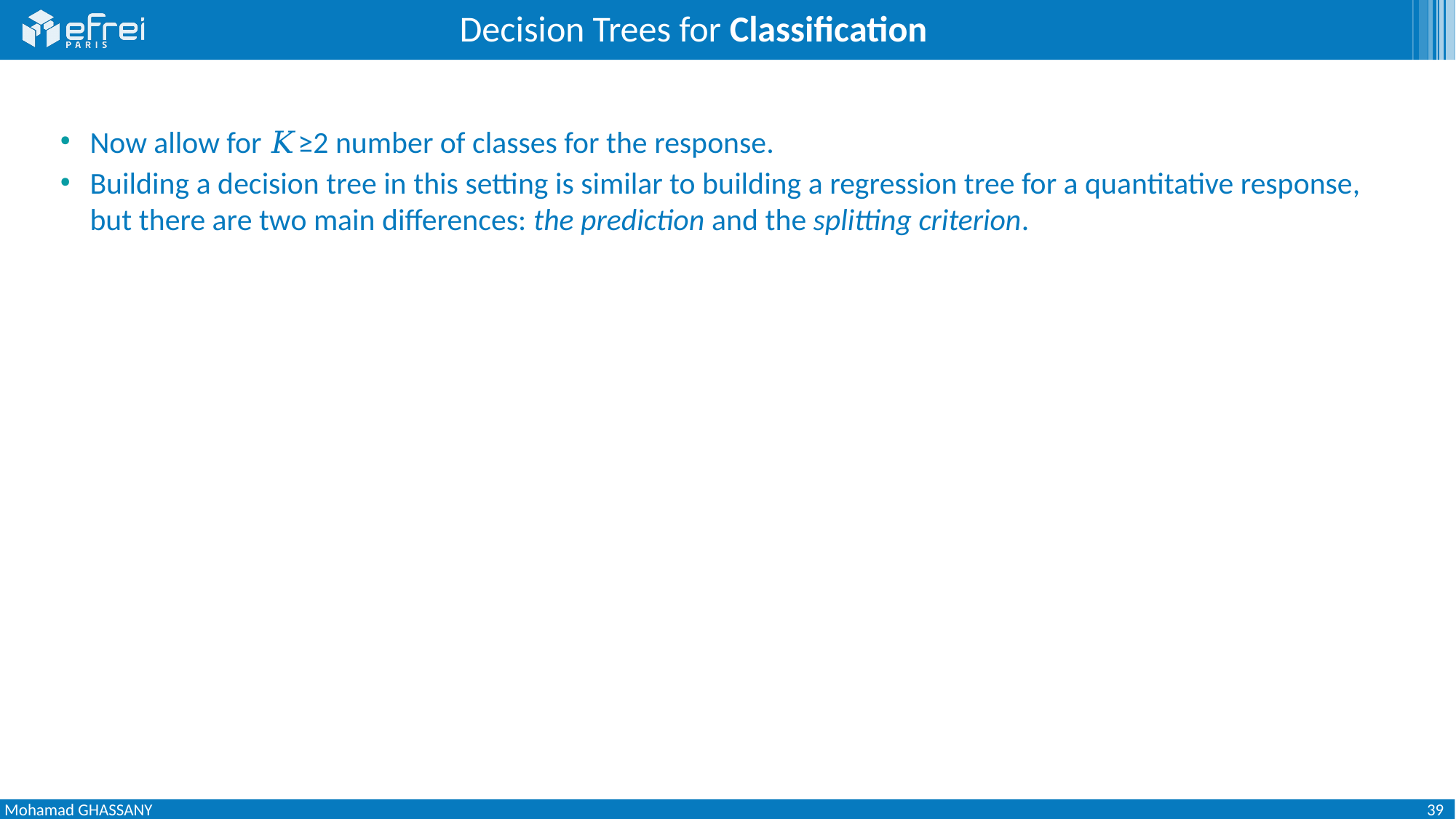

# Decision Trees for Classification

Now allow for 𝐾≥2 number of classes for the response.
Building a decision tree in this setting is similar to building a regression tree for a quantitative response, but there are two main differences: the prediction and the splitting criterion.

39
Mohamad GHASSANY